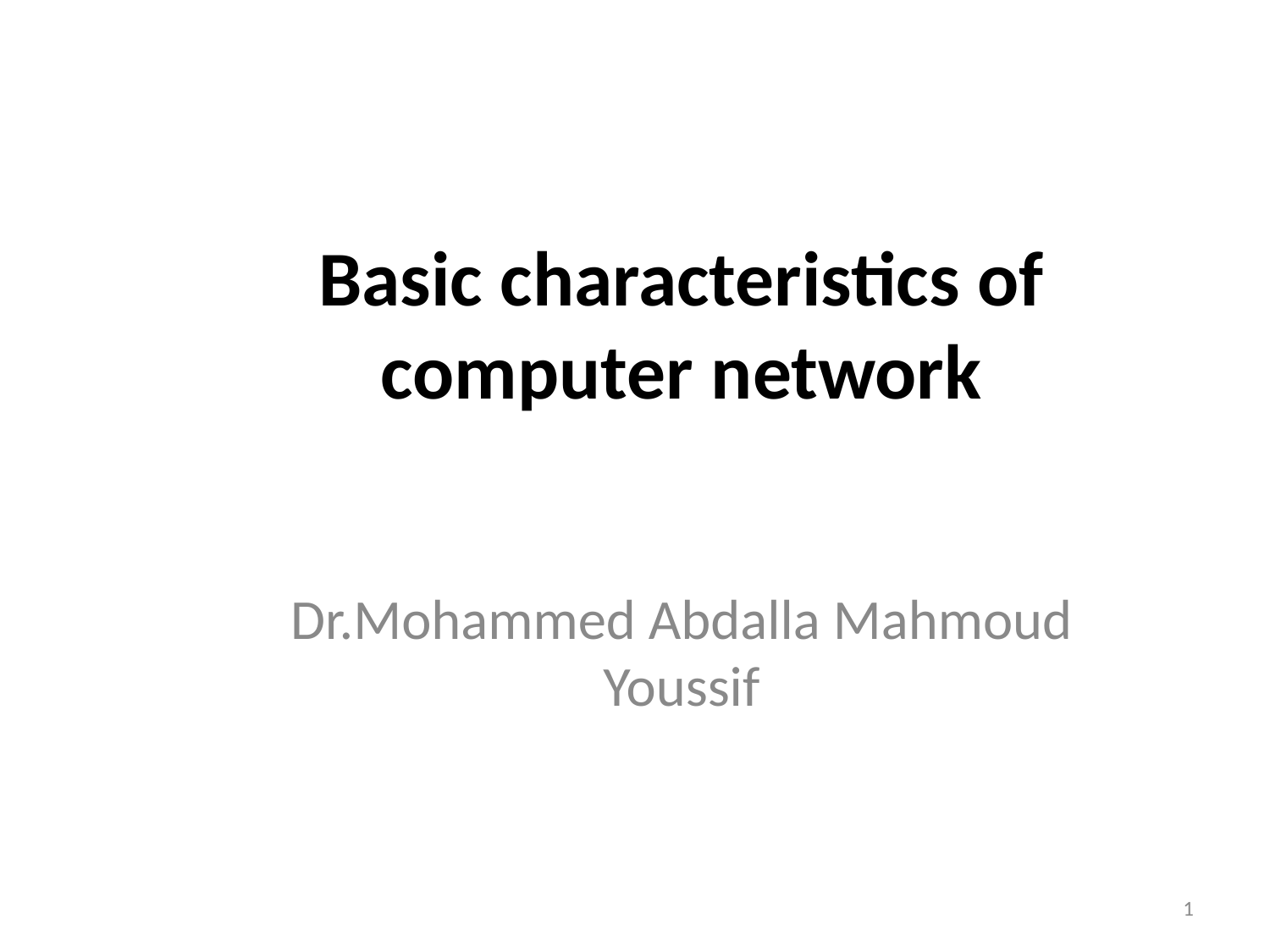

Basic characteristics of computer network

Dr.Mohammed Abdalla Mahmoud Youssif

1